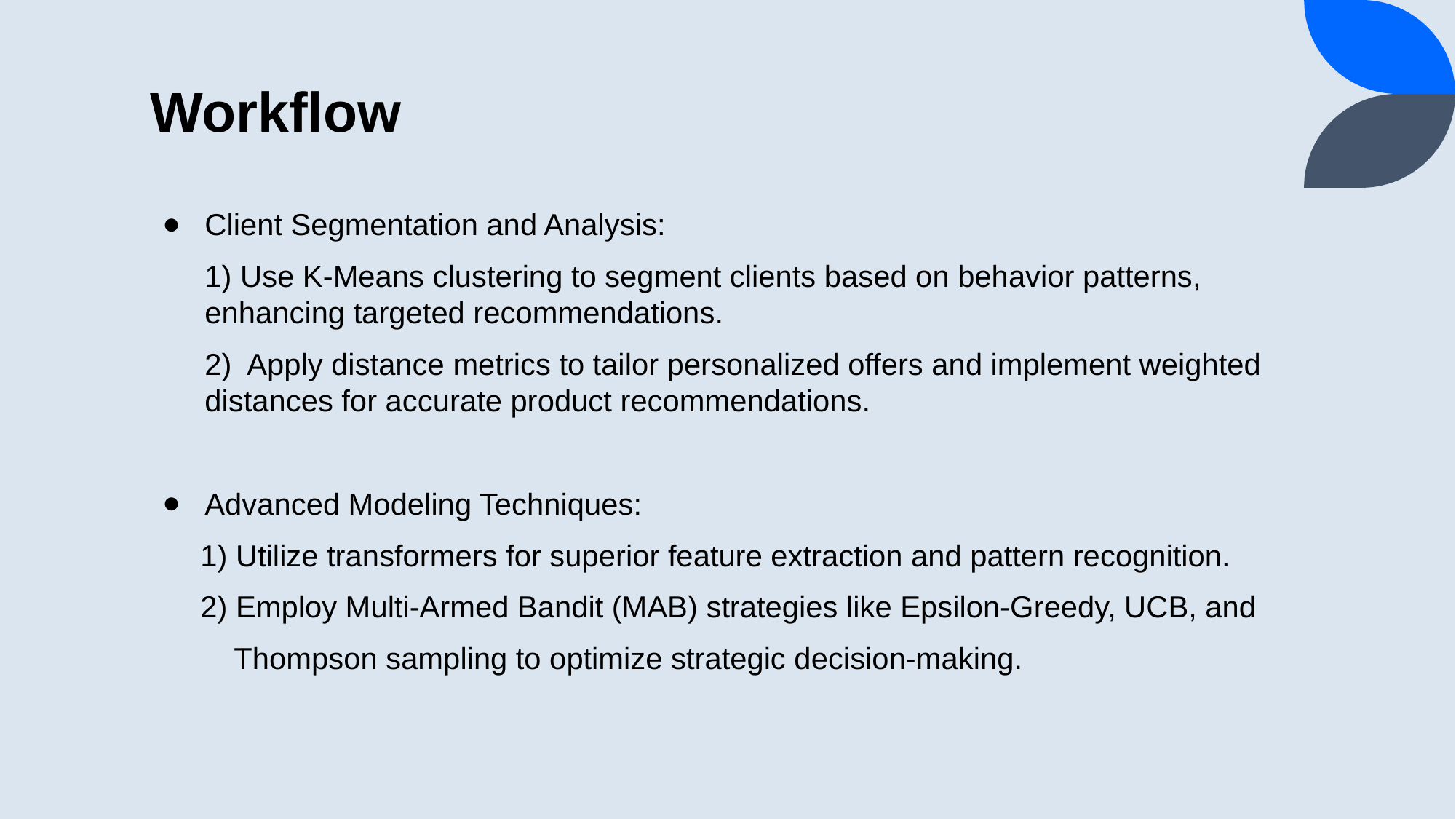

# Workflow

Client Segmentation and Analysis:
1) Use K-Means clustering to segment clients based on behavior patterns,   enhancing targeted recommendations.
2)  Apply distance metrics to tailor personalized offers and implement weighted    distances for accurate product recommendations.

Advanced Modeling Techniques:
      1) Utilize transformers for superior feature extraction and pattern recognition.
      2) Employ Multi-Armed Bandit (MAB) strategies like Epsilon-Greedy, UCB, and
          Thompson sampling to optimize strategic decision-making.